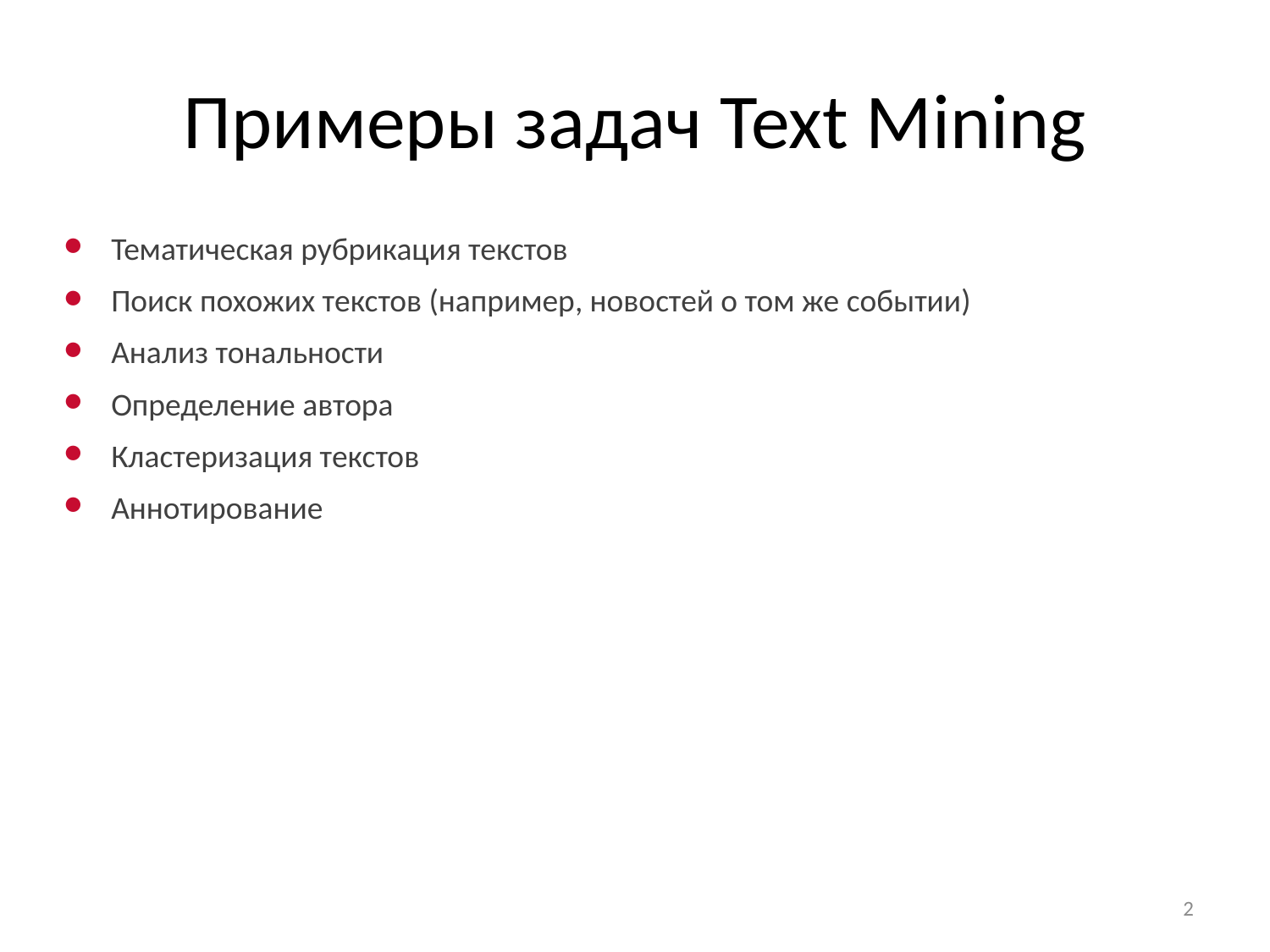

# Примеры задач Text Mining
Тематическая рубрикация текстов
Поиск похожих текстов (например, новостей о том же событии)
Анализ тональности
Определение автора
Кластеризация текстов
Аннотирование
2